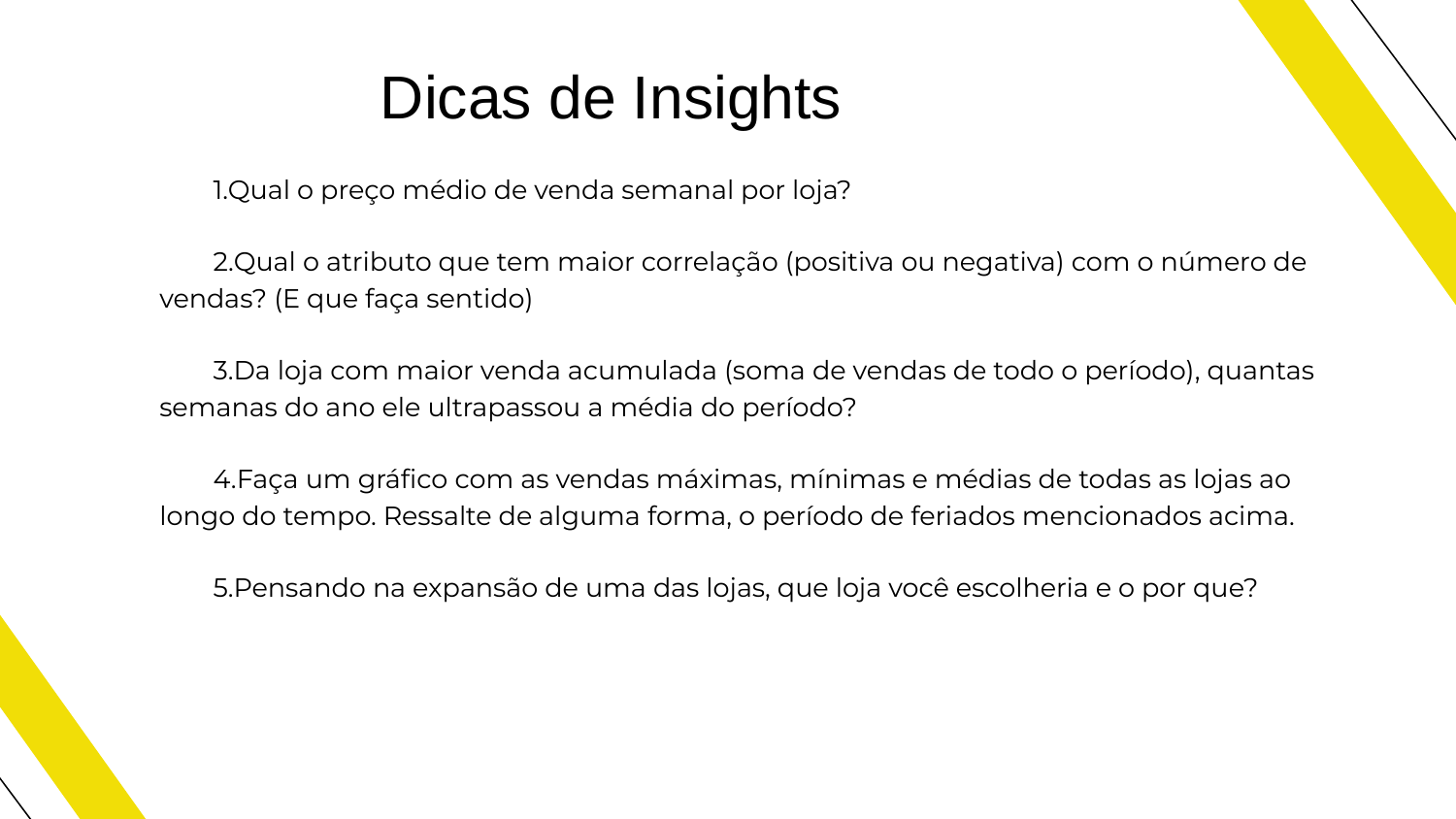

Dicas de Insights
Qual o preço médio de venda semanal por loja?

Qual o atributo que tem maior correlação (positiva ou negativa) com o número de vendas? (E que faça sentido)

Da loja com maior venda acumulada (soma de vendas de todo o período), quantas semanas do ano ele ultrapassou a média do período?

Faça um gráfico com as vendas máximas, mínimas e médias de todas as lojas ao longo do tempo. Ressalte de alguma forma, o período de feriados mencionados acima.

Pensando na expansão de uma das lojas, que loja você escolheria e o por que?